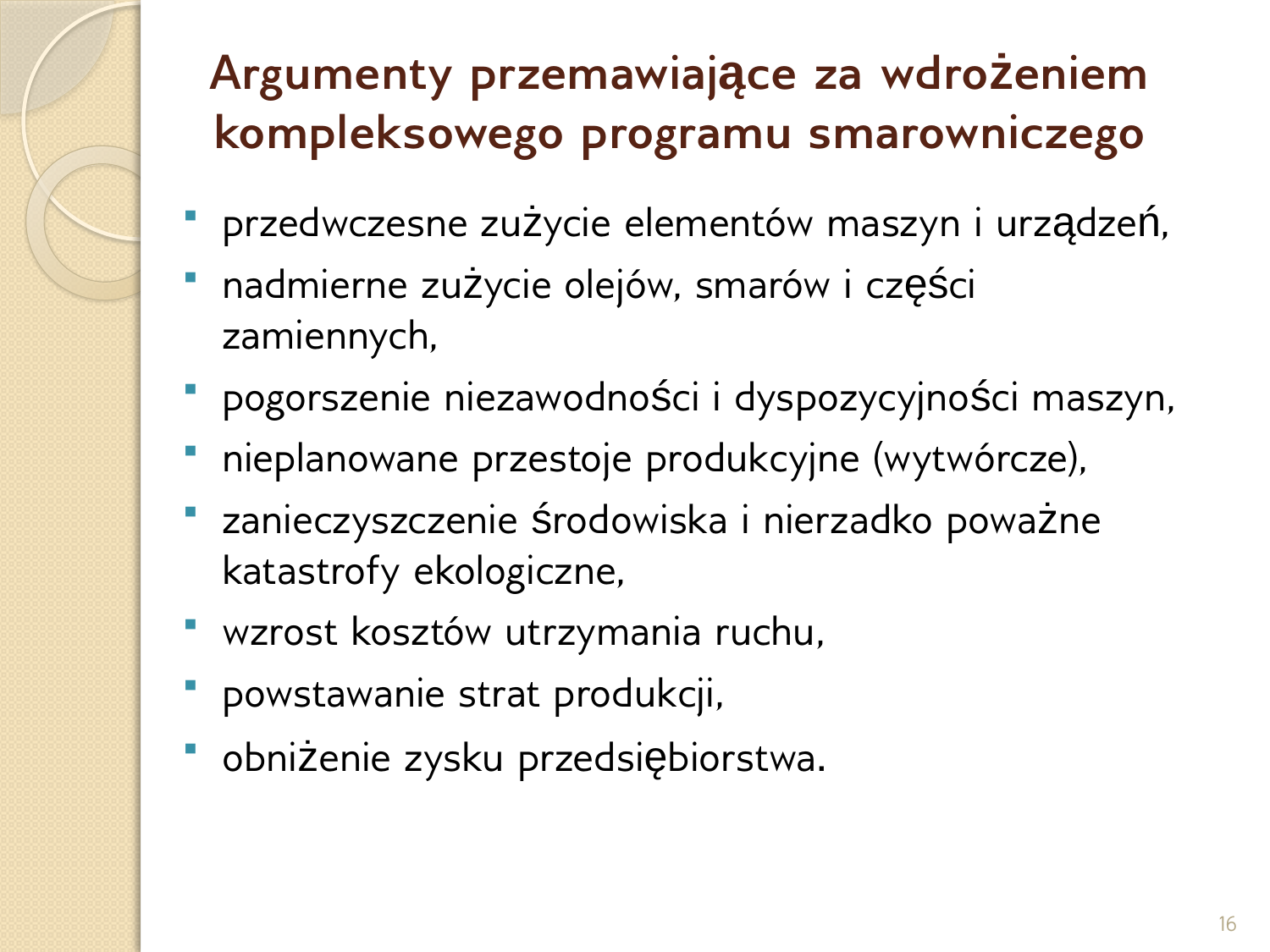

# Argumenty przemawiające za wdrożeniem kompleksowego programu smarowniczego
przedwczesne zużycie elementów maszyn i urządzeń,
nadmierne zużycie olejów, smarów i części zamiennych,
pogorszenie niezawodności i dyspozycyjności maszyn,
nieplanowane przestoje produkcyjne (wytwórcze),
zanieczyszczenie środowiska i nierzadko poważne katastrofy ekologiczne,
wzrost kosztów utrzymania ruchu,
powstawanie strat produkcji,
obniżenie zysku przedsiębiorstwa.
16